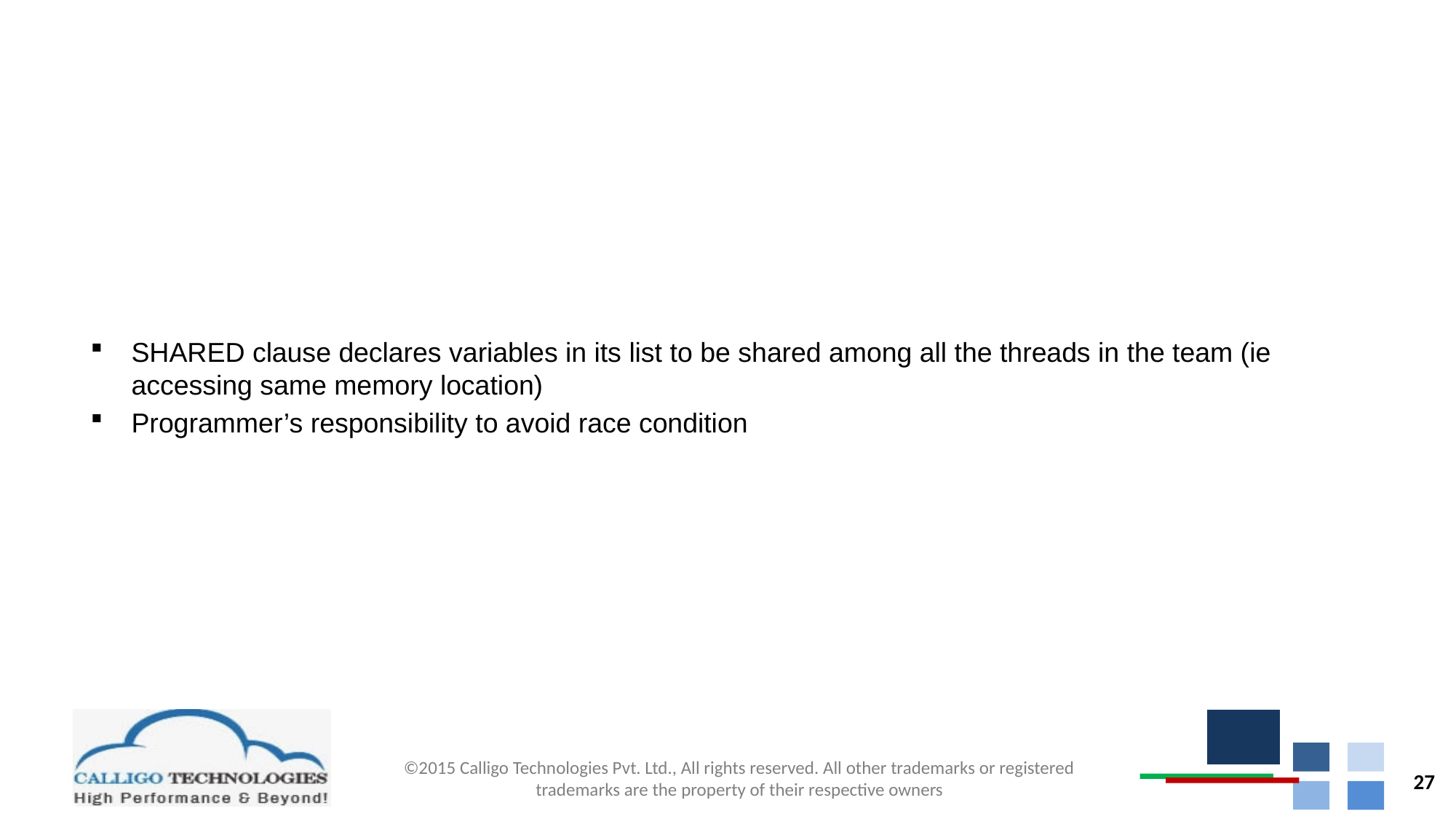

# SHARED
SHARED clause declares variables in its list to be shared among all the threads in the team (ie accessing same memory location)
Programmer’s responsibility to avoid race condition
27